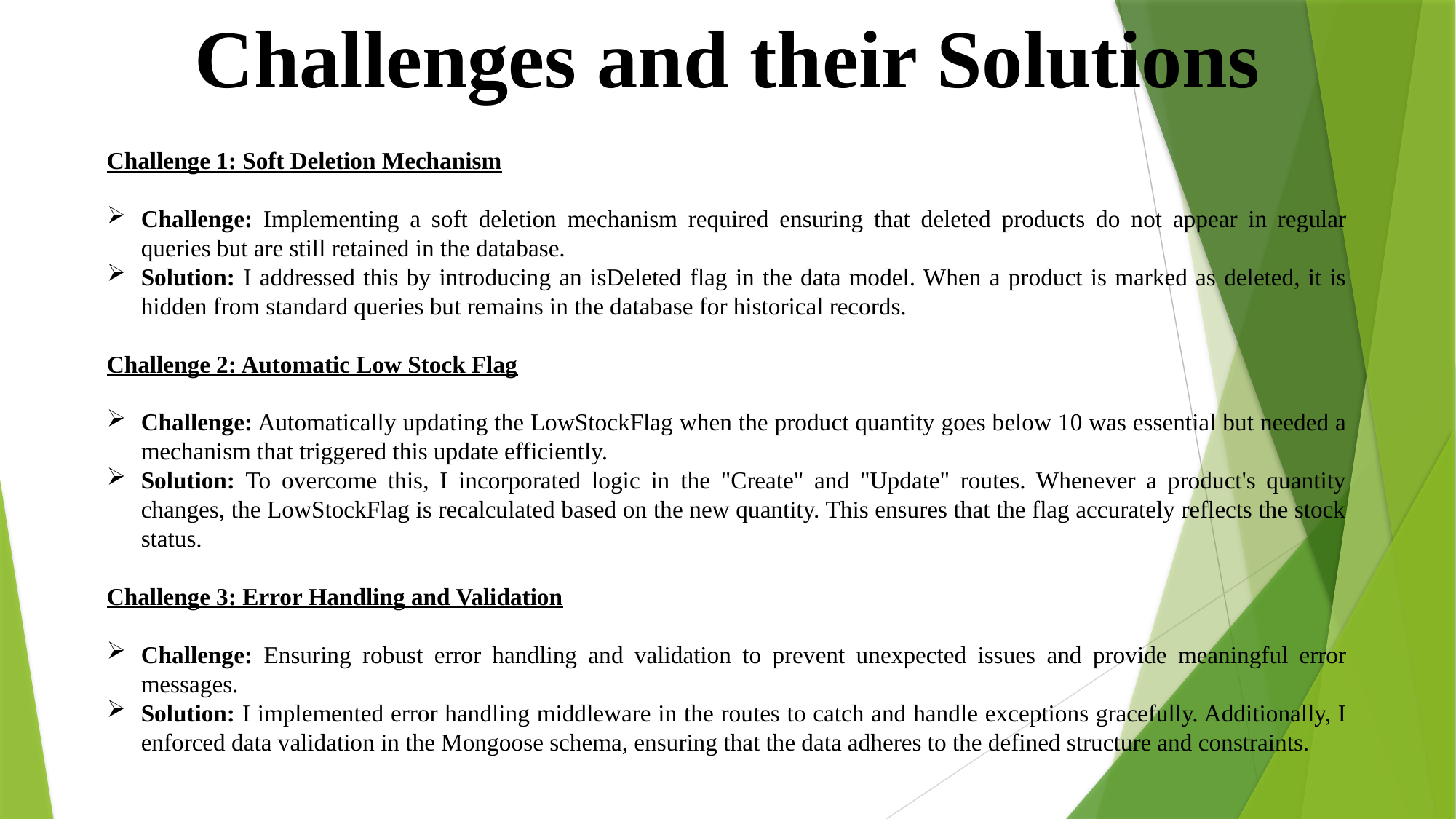

Challenges and their Solutions
Challenge 1: Soft Deletion Mechanism

Challenge: Implementing a soft deletion mechanism required ensuring that deleted products do not appear in regular queries but are still retained in the database.
Solution: I addressed this by introducing an isDeleted flag in the data model. When a product is marked as deleted, it is hidden from standard queries but remains in the database for historical records.

Challenge 2: Automatic Low Stock Flag

Challenge: Automatically updating the LowStockFlag when the product quantity goes below 10 was essential but needed a mechanism that triggered this update efficiently.
Solution: To overcome this, I incorporated logic in the "Create" and "Update" routes. Whenever a product's quantity changes, the LowStockFlag is recalculated based on the new quantity. This ensures that the flag accurately reflects the stock status.

Challenge 3: Error Handling and Validation

Challenge: Ensuring robust error handling and validation to prevent unexpected issues and provide meaningful error messages.
Solution: I implemented error handling middleware in the routes to catch and handle exceptions gracefully. Additionally, I enforced data validation in the Mongoose schema, ensuring that the data adheres to the defined structure and constraints.